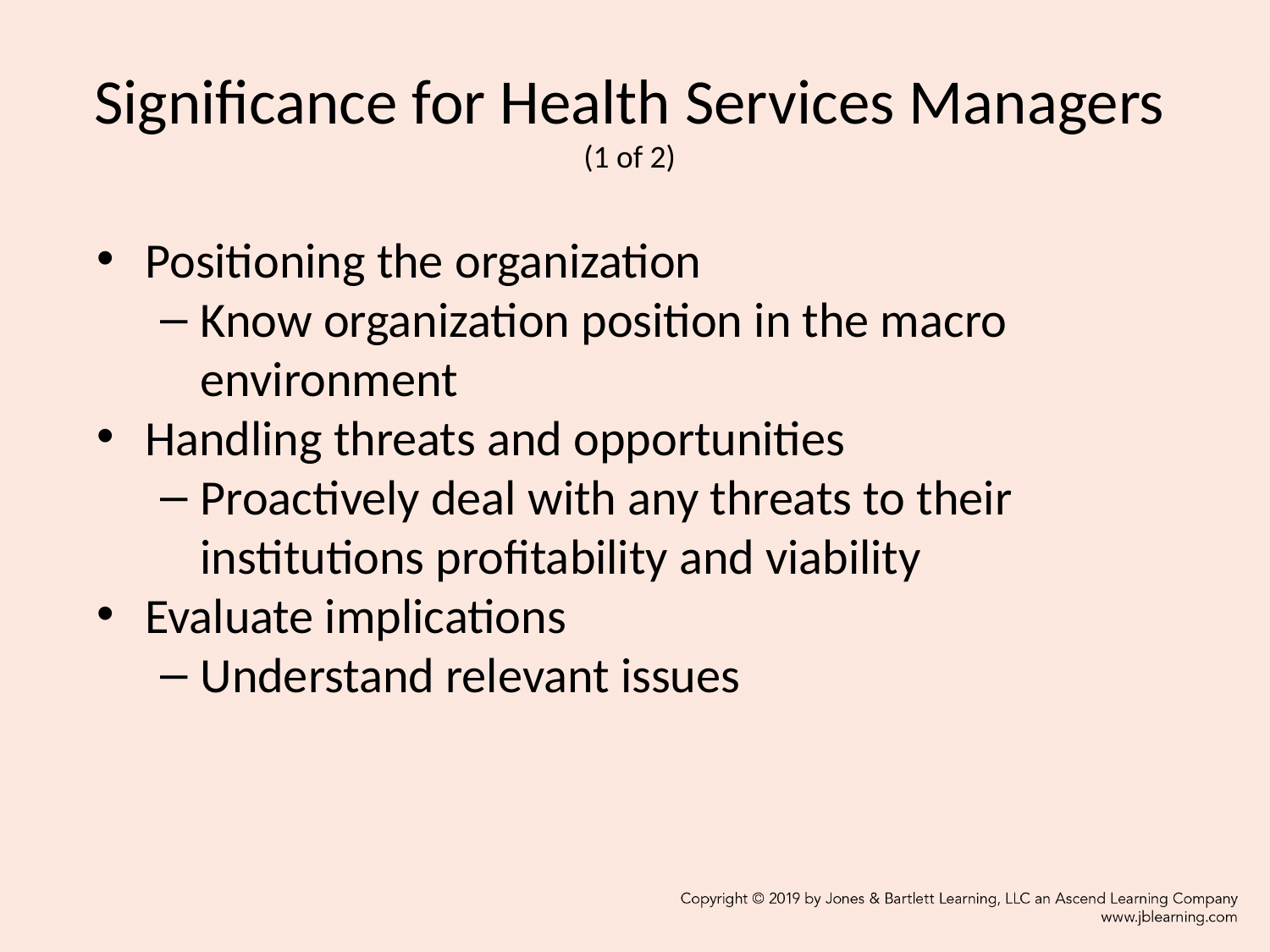

# Significance for Health Services Managers (1 of 2)
Positioning the organization
Know organization position in the macro environment
Handling threats and opportunities
Proactively deal with any threats to their institutions profitability and viability
Evaluate implications
Understand relevant issues